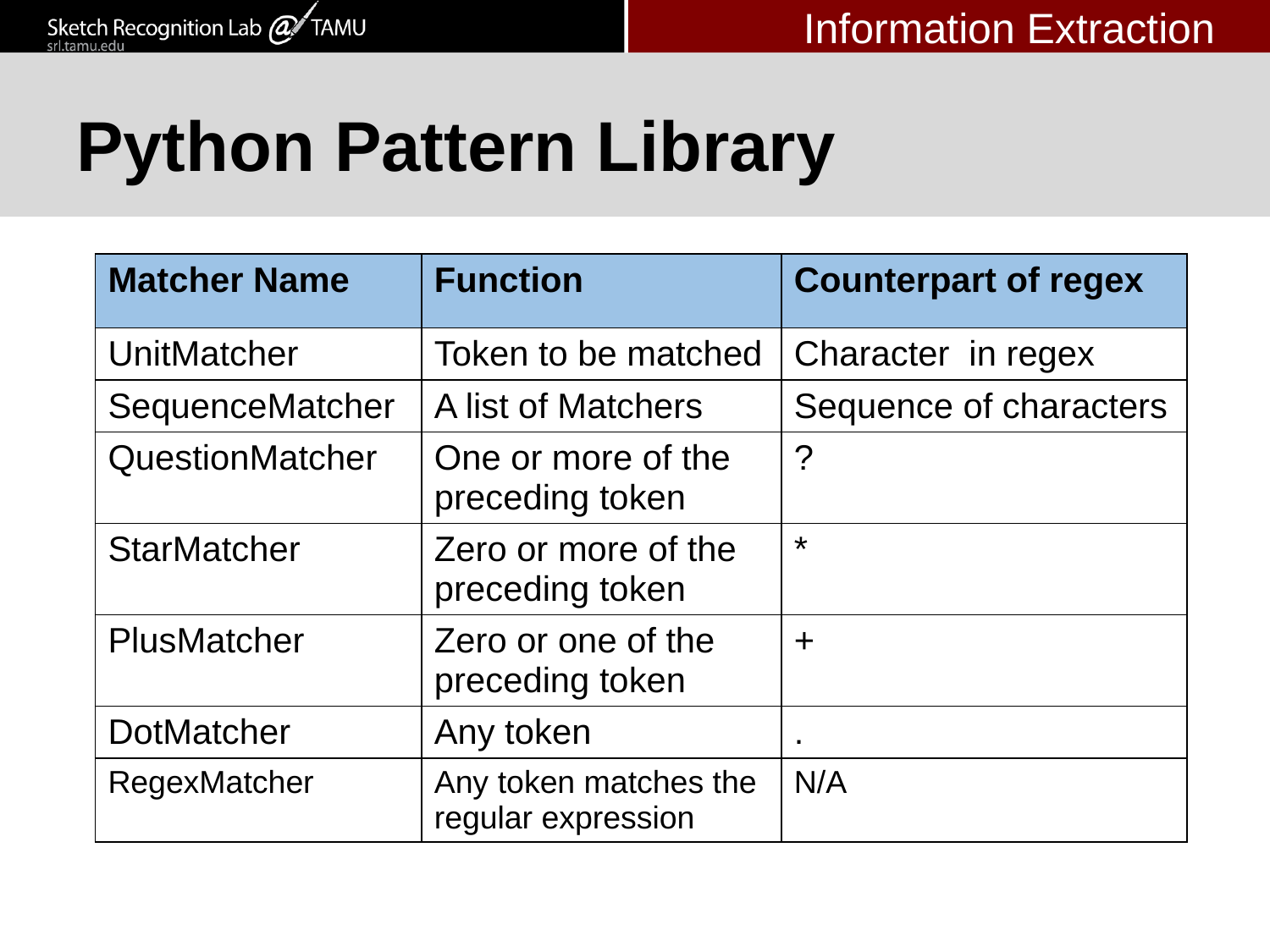

Information Extraction
# Python Pattern Library
| Matcher Name | Function | Counterpart of regex |
| --- | --- | --- |
| UnitMatcher | Token to be matched | Character in regex |
| SequenceMatcher | A list of Matchers | Sequence of characters |
| QuestionMatcher | One or more of the preceding token | ? |
| StarMatcher | Zero or more of the preceding token | \* |
| PlusMatcher | Zero or one of the preceding token | + |
| DotMatcher | Any token | . |
| RegexMatcher | Any token matches the regular expression | N/A |